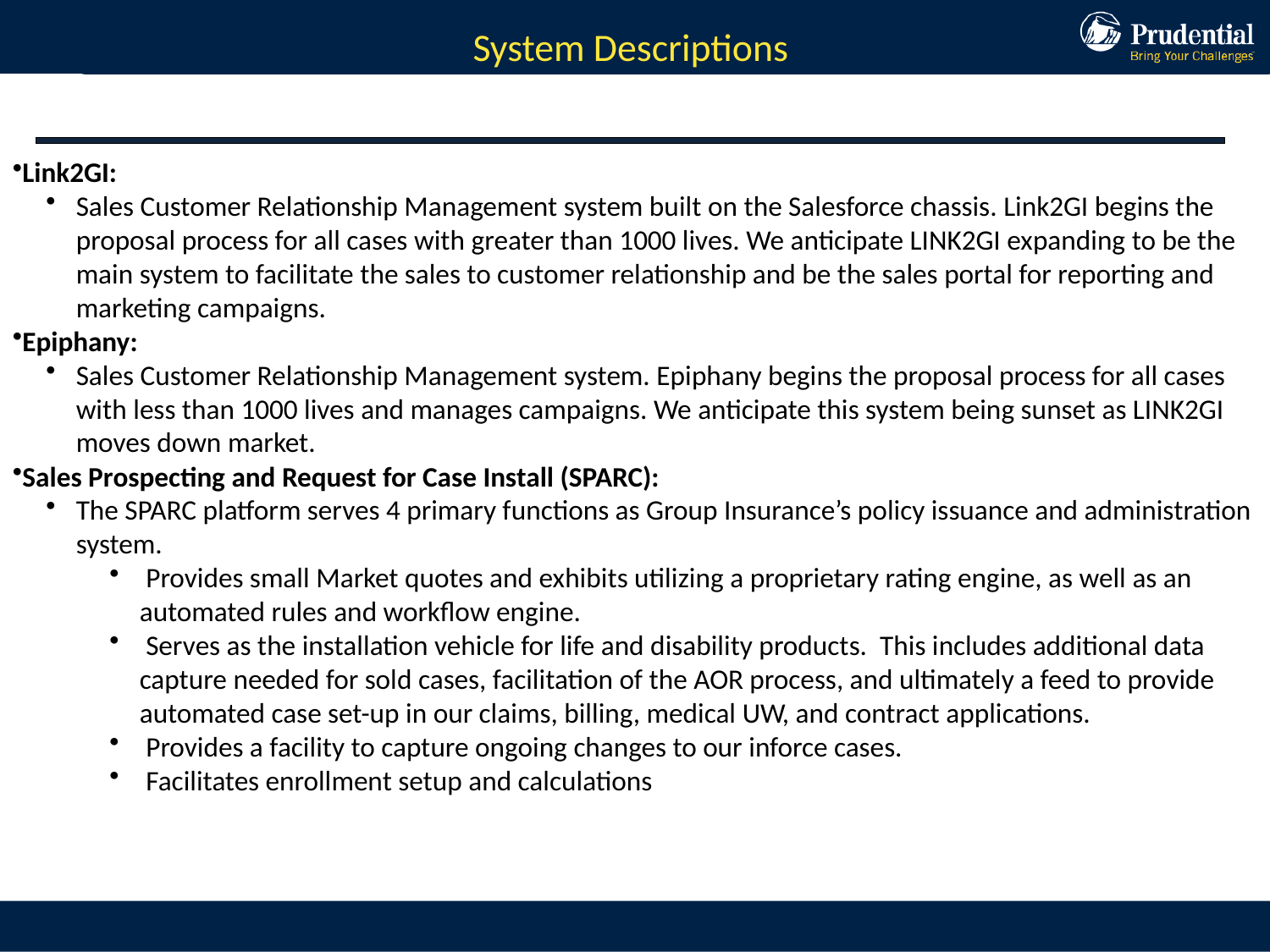

# System Descriptions
Link2GI:
Sales Customer Relationship Management system built on the Salesforce chassis. Link2GI begins the proposal process for all cases with greater than 1000 lives. We anticipate LINK2GI expanding to be the main system to facilitate the sales to customer relationship and be the sales portal for reporting and marketing campaigns.
Epiphany:
Sales Customer Relationship Management system. Epiphany begins the proposal process for all cases with less than 1000 lives and manages campaigns. We anticipate this system being sunset as LINK2GI moves down market.
Sales Prospecting and Request for Case Install (SPARC):
The SPARC platform serves 4 primary functions as Group Insurance’s policy issuance and administration system.
 Provides small Market quotes and exhibits utilizing a proprietary rating engine, as well as an automated rules and workflow engine.
 Serves as the installation vehicle for life and disability products.  This includes additional data capture needed for sold cases, facilitation of the AOR process, and ultimately a feed to provide automated case set-up in our claims, billing, medical UW, and contract applications.
 Provides a facility to capture ongoing changes to our inforce cases.
 Facilitates enrollment setup and calculations